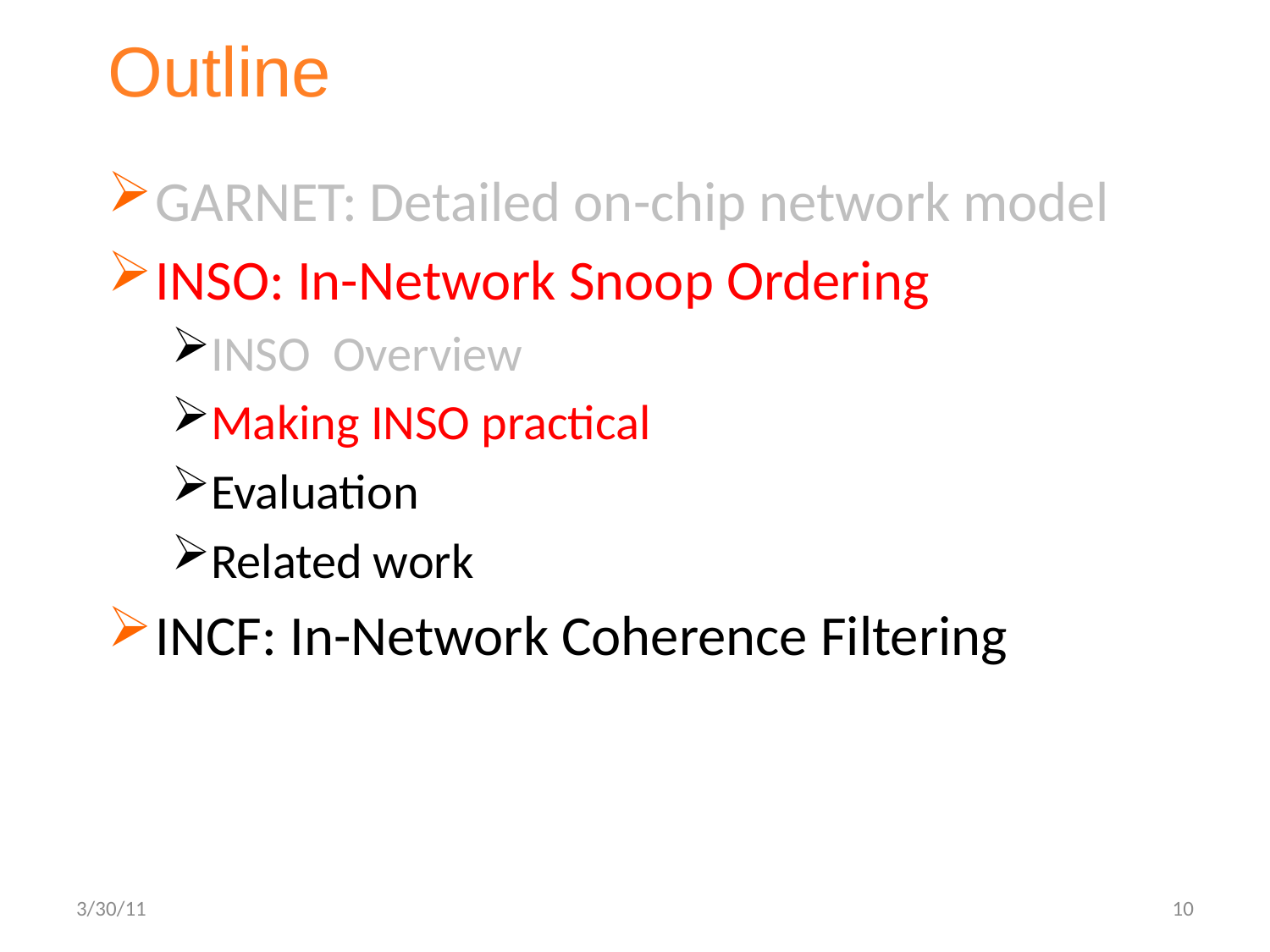

# Outline
GARNET: Detailed on-chip network model
INSO: In-Network Snoop Ordering
INSO  Overview
Making INSO practical
Evaluation
Related work
INCF: In-Network Coherence Filtering
3/30/11
10